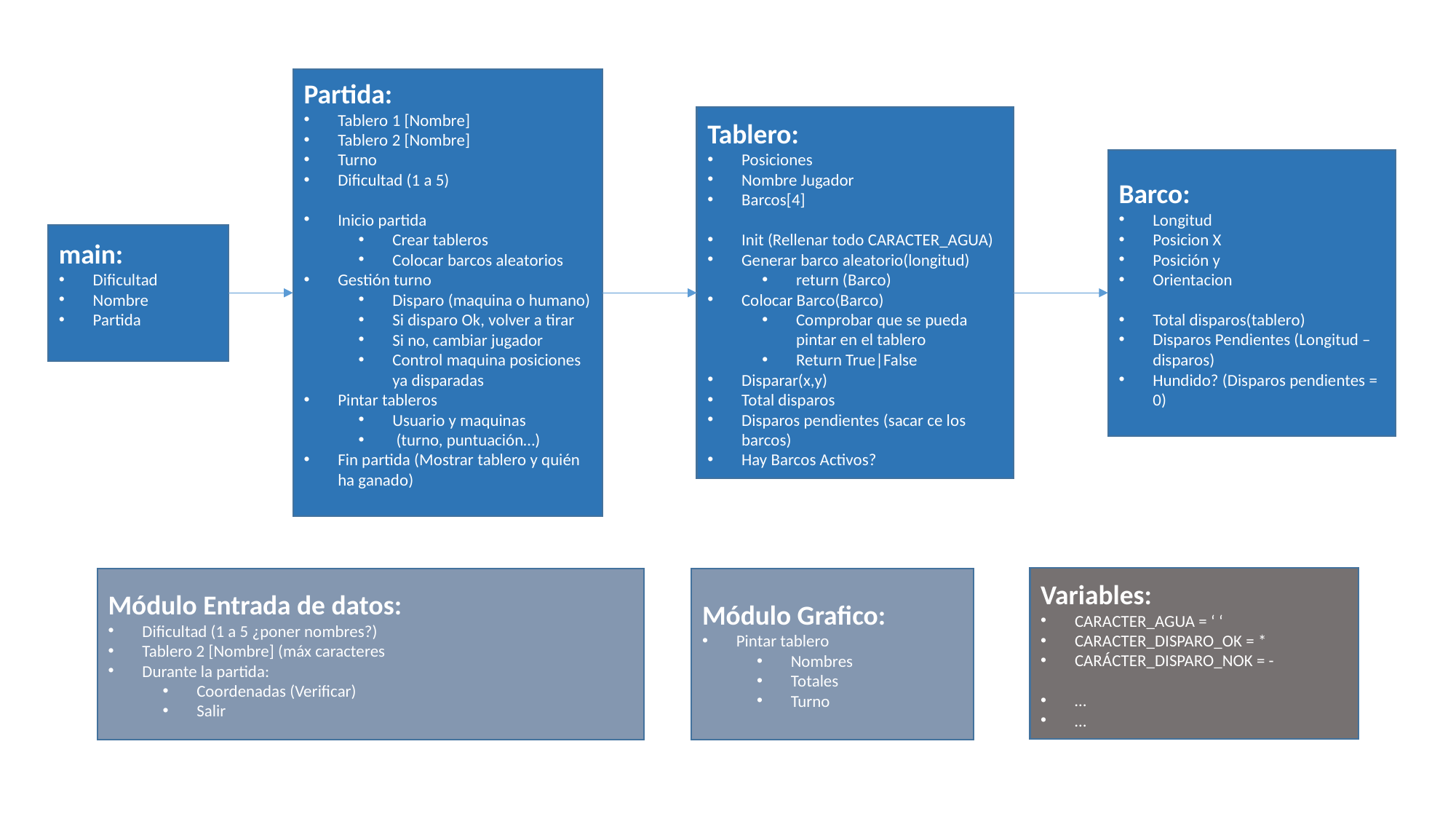

Partida:
Tablero 1 [Nombre]
Tablero 2 [Nombre]
Turno
Dificultad (1 a 5)

Inicio partida
Crear tableros
Colocar barcos aleatorios
Gestión turno
Disparo (maquina o humano)
Si disparo Ok, volver a tirar
Si no, cambiar jugador
Control maquina posiciones ya disparadas
Pintar tableros
Usuario y maquinas
 (turno, puntuación…)
Fin partida (Mostrar tablero y quién ha ganado)

Tablero:
Posiciones
Nombre Jugador
Barcos[4]

Init (Rellenar todo CARACTER_AGUA)
Generar barco aleatorio(longitud)
return (Barco)
Colocar Barco(Barco)
Comprobar que se pueda pintar en el tablero
Return True|False
Disparar(x,y)
Total disparos
Disparos pendientes (sacar ce los barcos)
Hay Barcos Activos?
Barco:
Longitud
Posicion X
Posición y
Orientacion

Total disparos(tablero)
Disparos Pendientes (Longitud – disparos)
Hundido? (Disparos pendientes = 0)
main:
Dificultad
Nombre
Partida

Variables:
CARACTER_AGUA = ‘ ‘
CARACTER_DISPARO_OK = *
CARÁCTER_DISPARO_NOK = -

…
…
Módulo Entrada de datos:
Dificultad (1 a 5 ¿poner nombres?)
Tablero 2 [Nombre] (máx caracteres
Durante la partida:
Coordenadas (Verificar)
Salir
Módulo Grafico:
Pintar tablero
Nombres
Totales
Turno